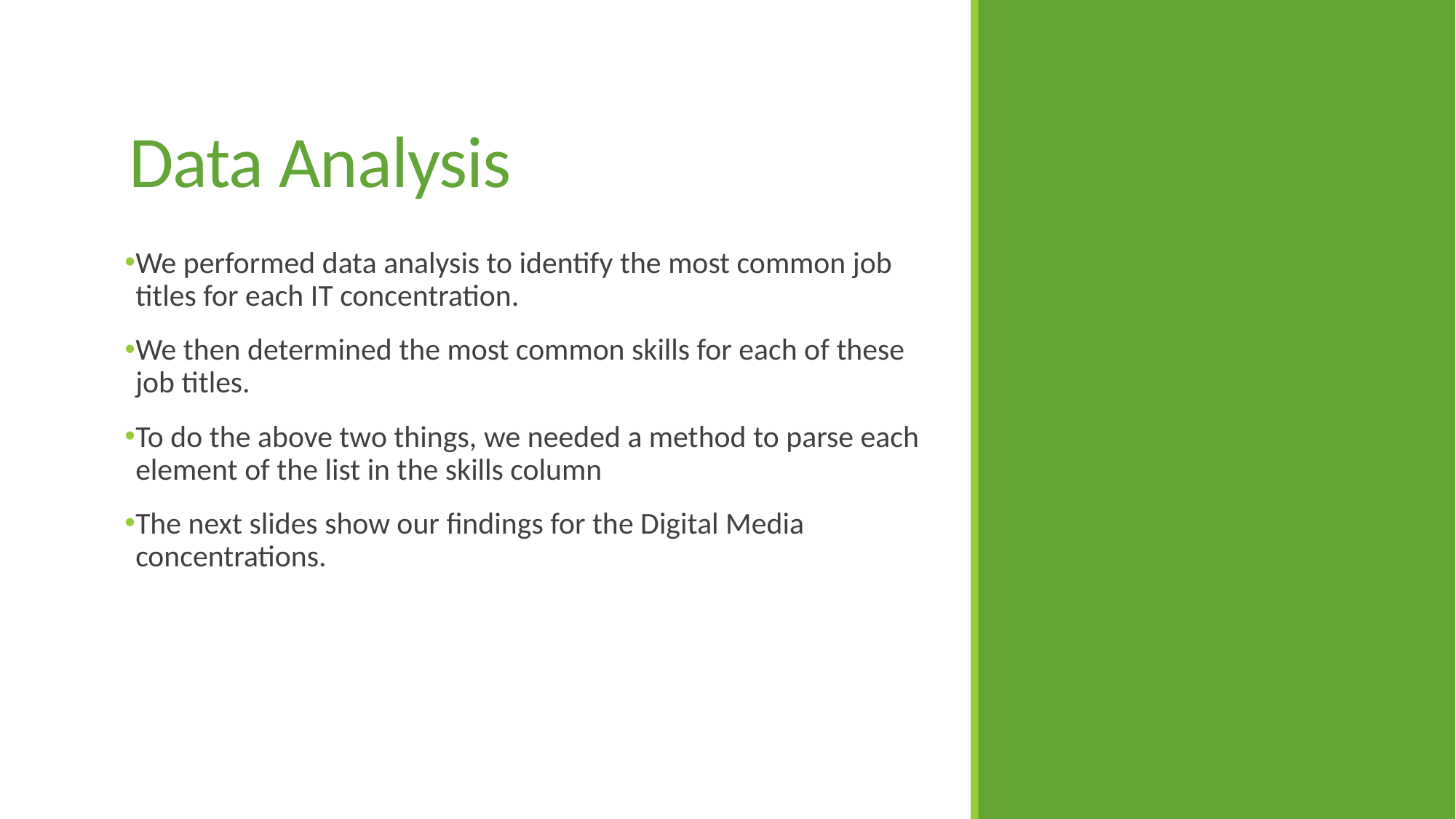

# Data Analysis
We performed data analysis to identify the most common job titles for each IT concentration.
We then determined the most common skills for each of these job titles.
To do the above two things, we needed a method to parse each element of the list in the skills column
The next slides show our findings for the Digital Media concentrations.